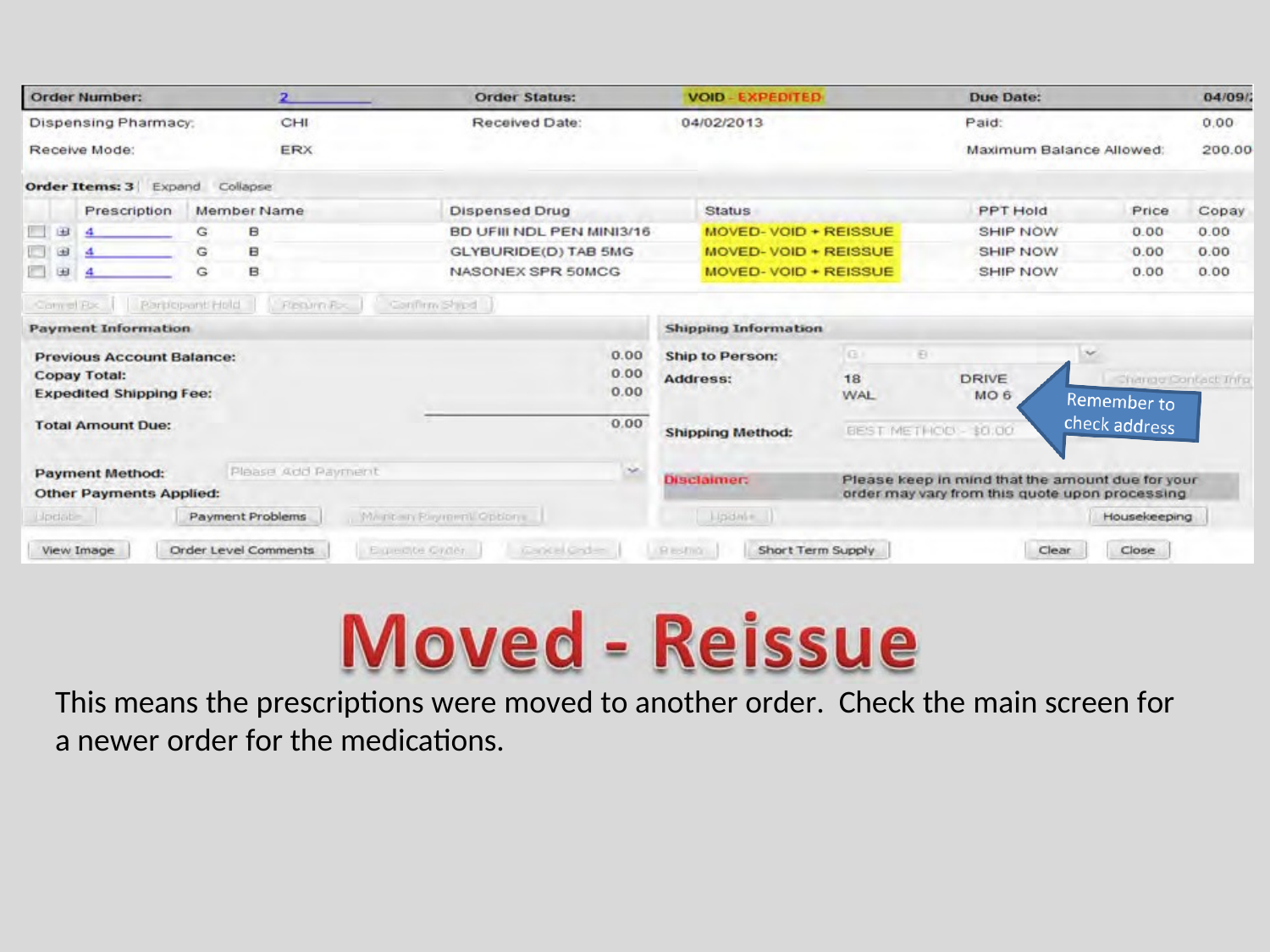

This means the prescriptions were moved to another order.  Check the main screen for a newer order for the medications.